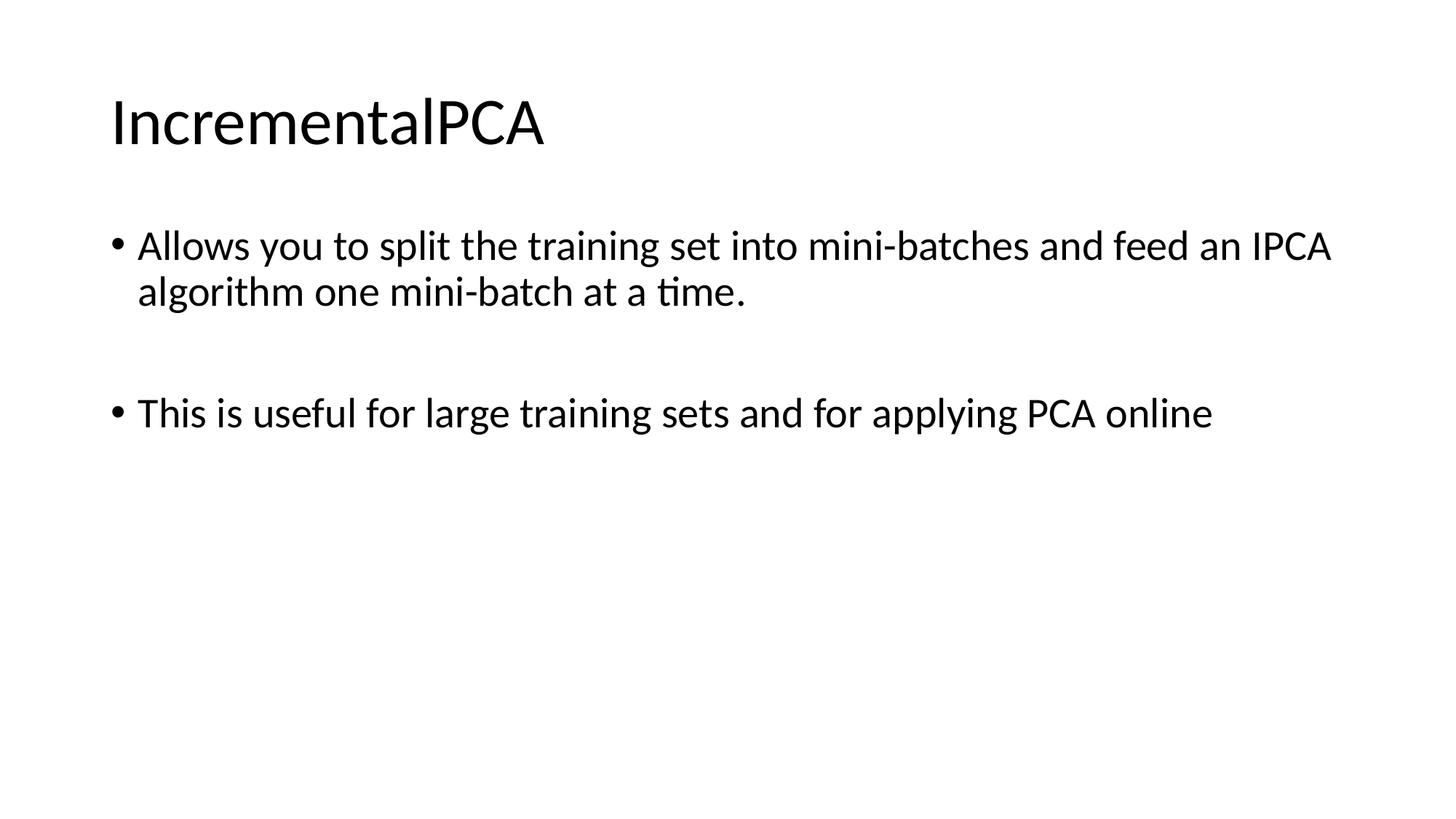

# IncrementalPCA
Allows you to split the training set into mini-batches and feed an IPCA algorithm one mini-batch at a time.

This is useful for large training sets and for applying PCA online